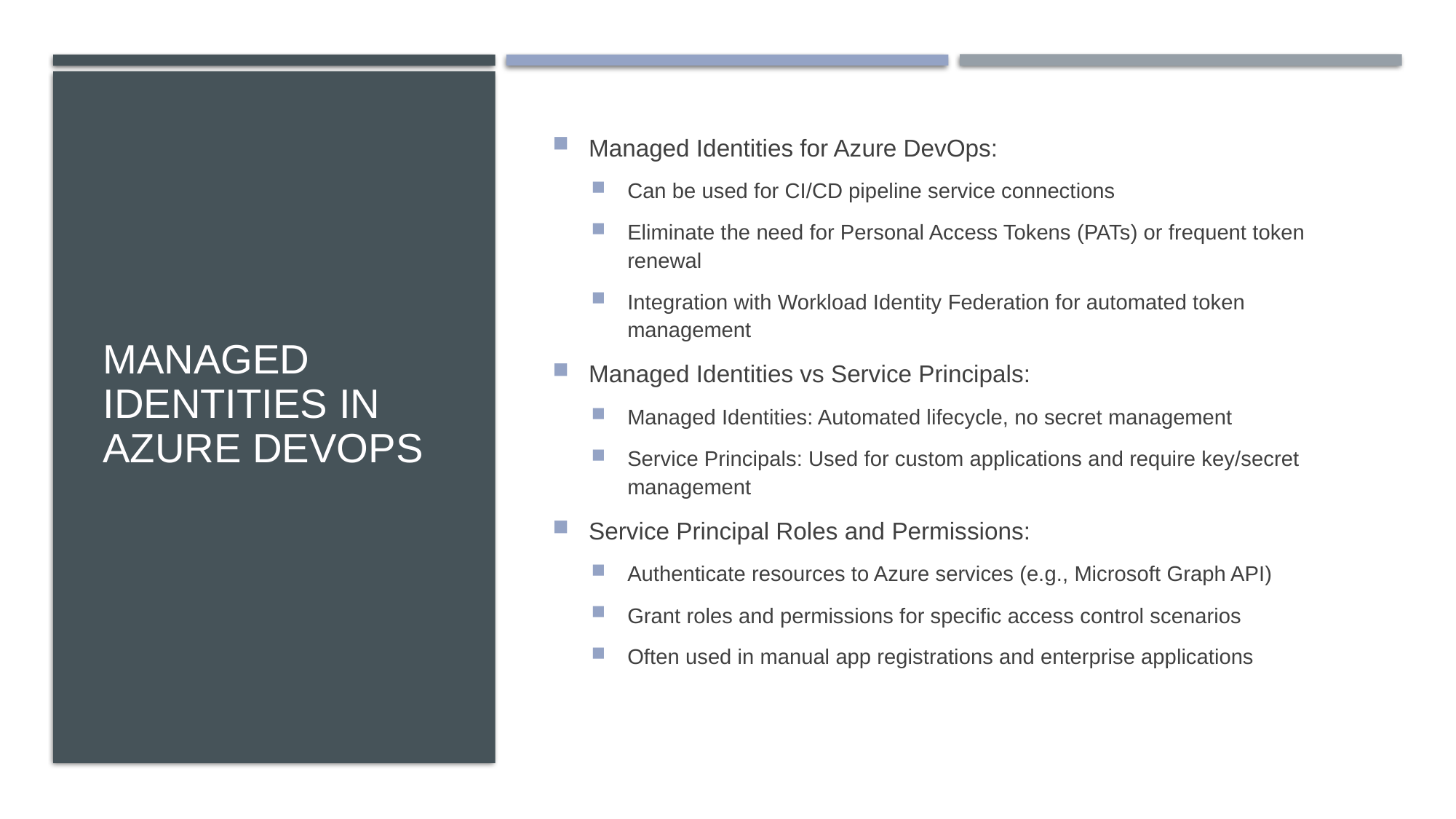

# Managed Identities in Azure DevOps
Managed Identities for Azure DevOps:
Can be used for CI/CD pipeline service connections
Eliminate the need for Personal Access Tokens (PATs) or frequent token renewal
Integration with Workload Identity Federation for automated token management
Managed Identities vs Service Principals:
Managed Identities: Automated lifecycle, no secret management
Service Principals: Used for custom applications and require key/secret management
Service Principal Roles and Permissions:
Authenticate resources to Azure services (e.g., Microsoft Graph API)
Grant roles and permissions for specific access control scenarios
Often used in manual app registrations and enterprise applications